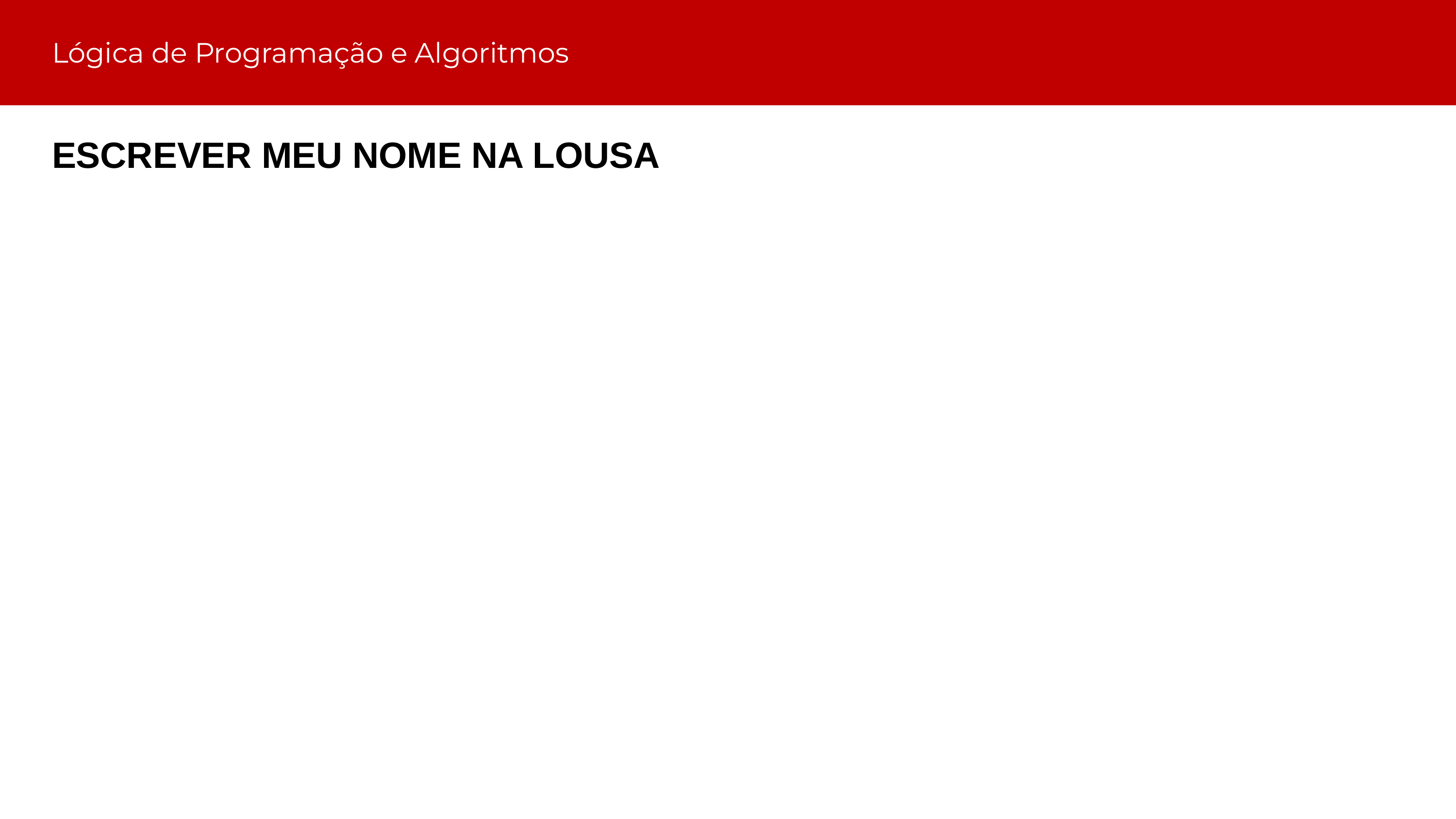

Lógica de Programação e Algoritmos
ESCREVER MEU NOME NA LOUSA